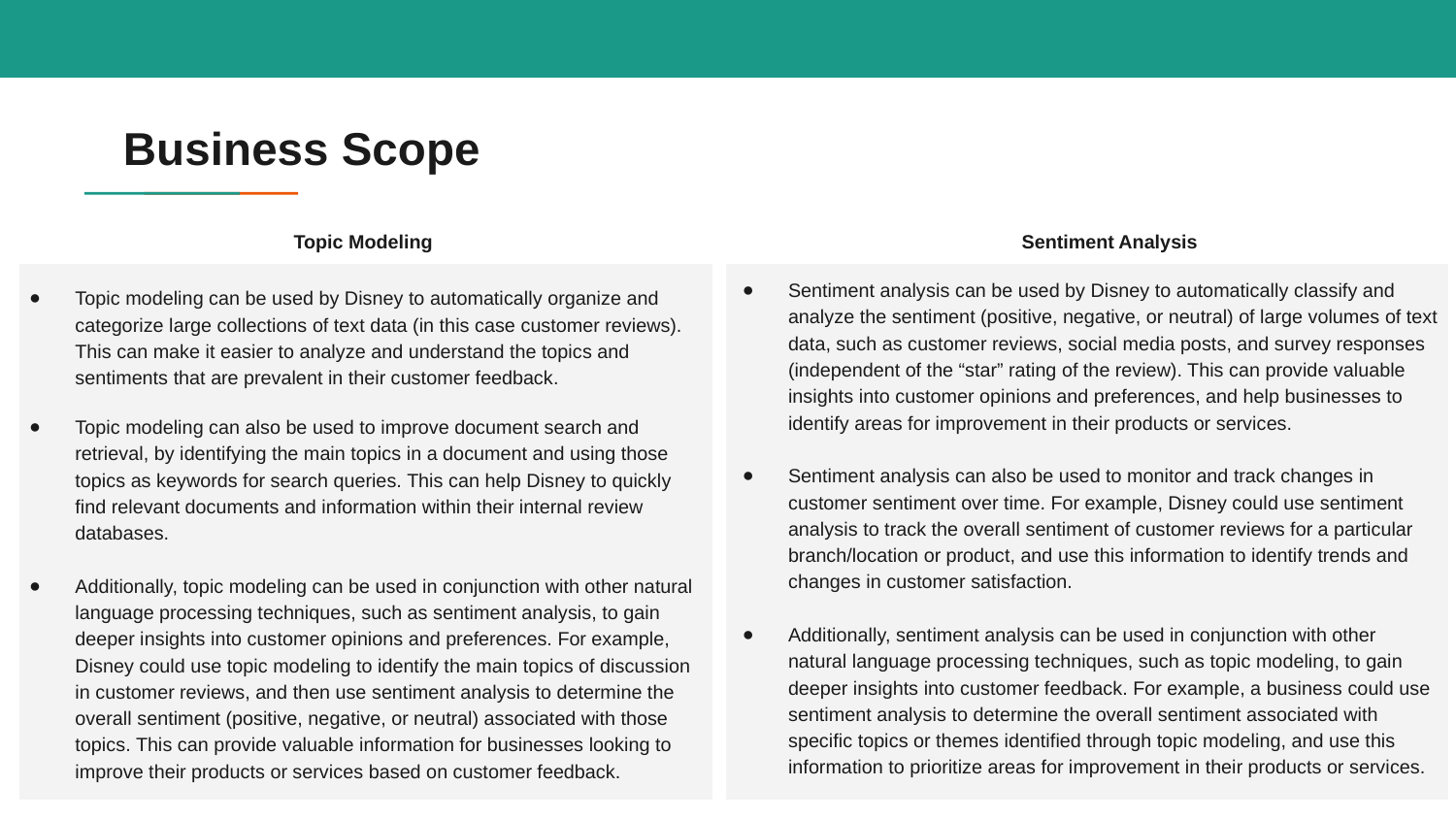

# Business Scope
Topic Modeling

Sentiment analysis can be used by Disney to automatically classify and analyze the sentiment (positive, negative, or neutral) of large volumes of text data, such as customer reviews, social media posts, and survey responses (independent of the “star” rating of the review). This can provide valuable insights into customer opinions and preferences, and help businesses to identify areas for improvement in their products or services.

Sentiment analysis can also be used to monitor and track changes in customer sentiment over time. For example, Disney could use sentiment analysis to track the overall sentiment of customer reviews for a particular branch/location or product, and use this information to identify trends and changes in customer satisfaction.

Additionally, sentiment analysis can be used in conjunction with other natural language processing techniques, such as topic modeling, to gain deeper insights into customer feedback. For example, a business could use sentiment analysis to determine the overall sentiment associated with specific topics or themes identified through topic modeling, and use this information to prioritize areas for improvement in their products or services.
Sentiment Analysis

Topic modeling can be used by Disney to automatically organize and categorize large collections of text data (in this case customer reviews). This can make it easier to analyze and understand the topics and sentiments that are prevalent in their customer feedback.

Topic modeling can also be used to improve document search and retrieval, by identifying the main topics in a document and using those topics as keywords for search queries. This can help Disney to quickly find relevant documents and information within their internal review databases.

Additionally, topic modeling can be used in conjunction with other natural language processing techniques, such as sentiment analysis, to gain deeper insights into customer opinions and preferences. For example, Disney could use topic modeling to identify the main topics of discussion in customer reviews, and then use sentiment analysis to determine the overall sentiment (positive, negative, or neutral) associated with those topics. This can provide valuable information for businesses looking to improve their products or services based on customer feedback.